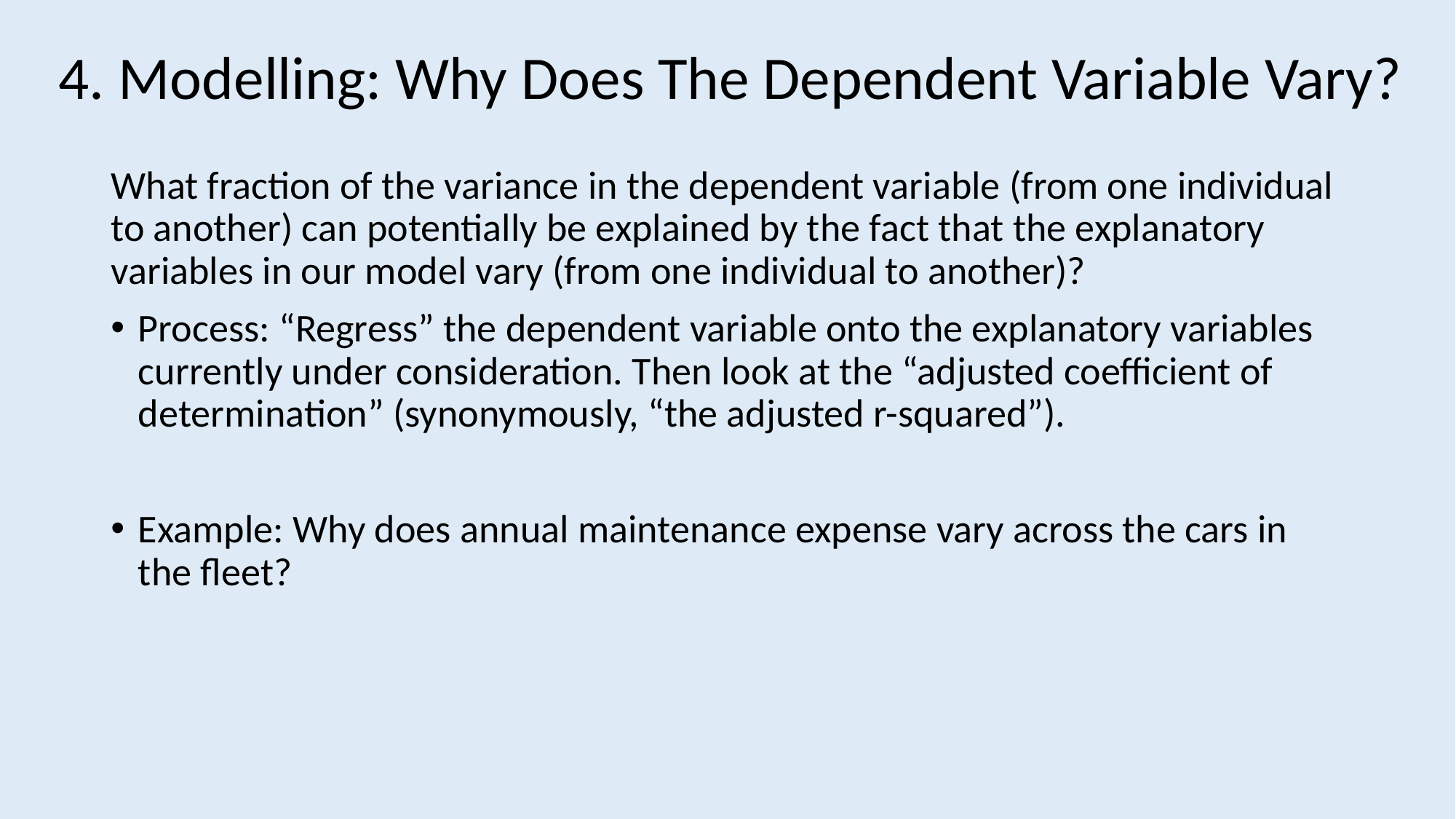

# 4. Modelling: Why Does The Dependent Variable Vary?
What fraction of the variance in the dependent variable (from one individual to another) can potentially be explained by the fact that the explanatory variables in our model vary (from one individual to another)?
Process: “Regress” the dependent variable onto the explanatory variables currently under consideration. Then look at the “adjusted coefficient of determination” (synonymously, “the adjusted r-squared”).

Example: Why does annual maintenance expense vary across the cars in the fleet?